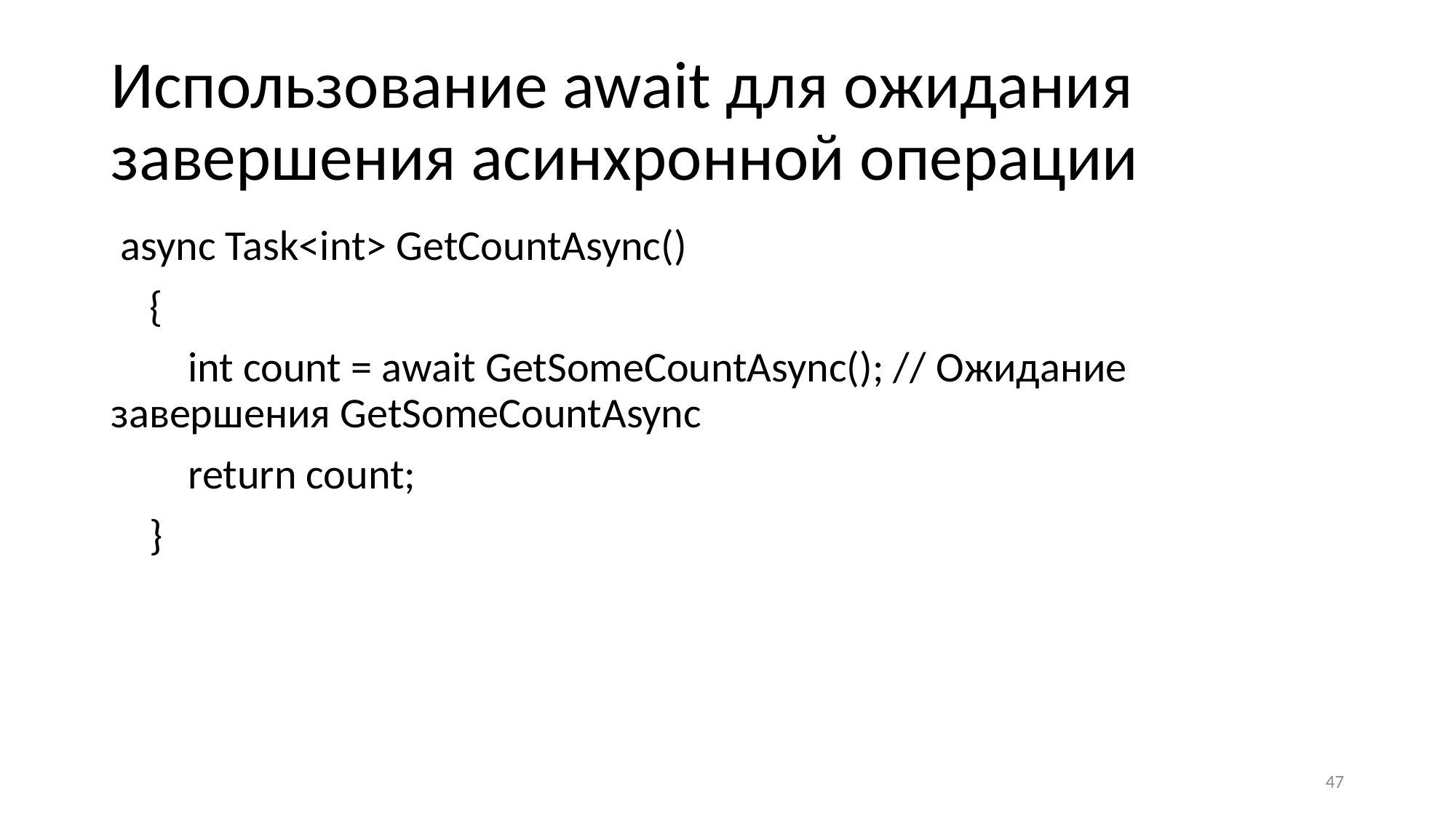

# Использование await для ожидания завершения асинхронной операции
 async Task<int> GetCountAsync()
    {
        int count = await GetSomeCountAsync(); // Ожидание завершения GetSomeCountAsync
        return count;
    }
47